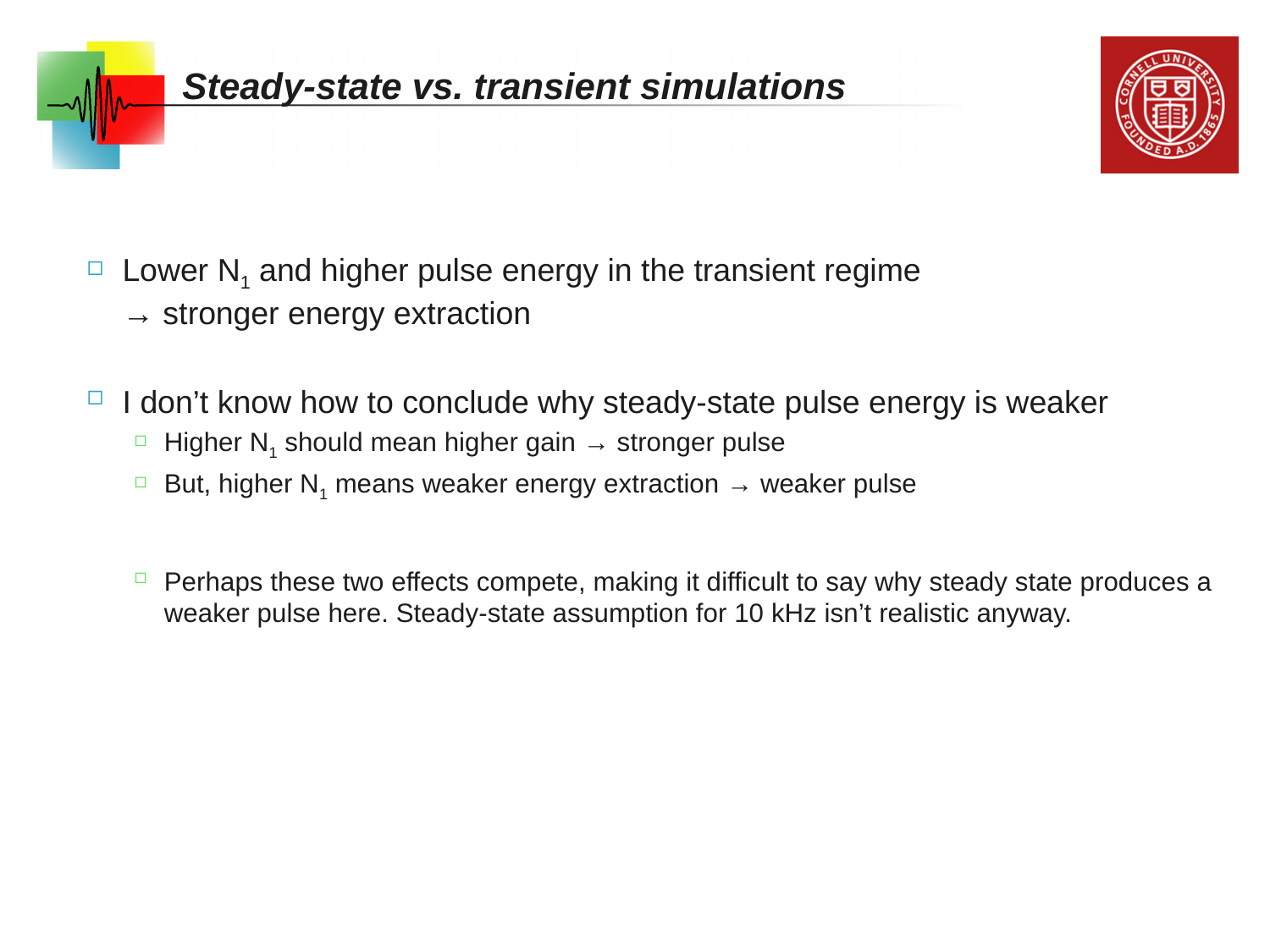

# Steady-state vs. transient simulations
Lower N1 and higher pulse energy in the transient regime
→ stronger energy extraction

I don’t know how to conclude why steady-state pulse energy is weaker
Higher N1 should mean higher gain → stronger pulse
But, higher N1 means weaker energy extraction → weaker pulse

Perhaps these two effects compete, making it difficult to say why steady state produces a weaker pulse here. Steady-state assumption for 10 kHz isn’t realistic anyway.